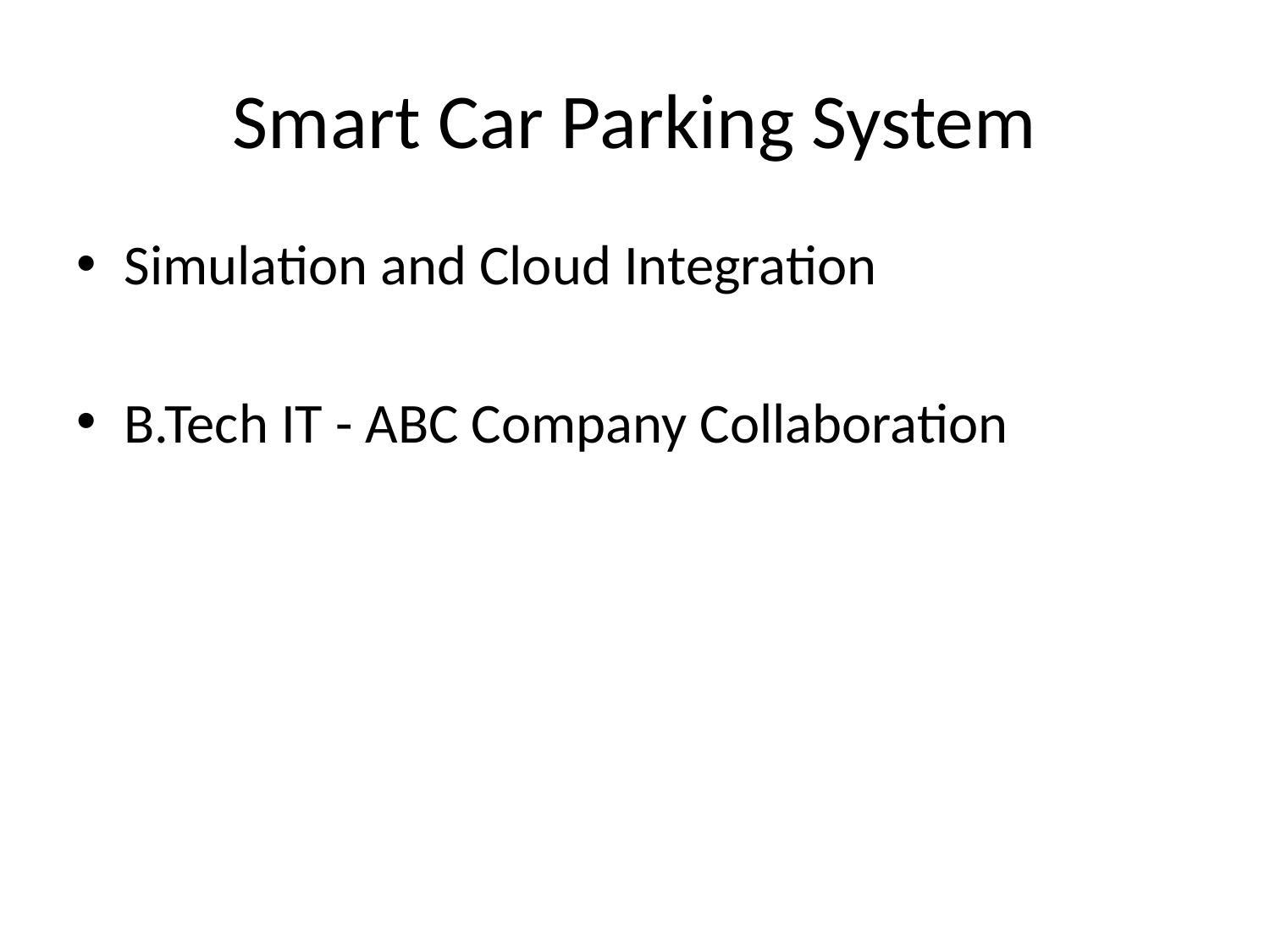

# Smart Car Parking System
Simulation and Cloud Integration

B.Tech IT - ABC Company Collaboration